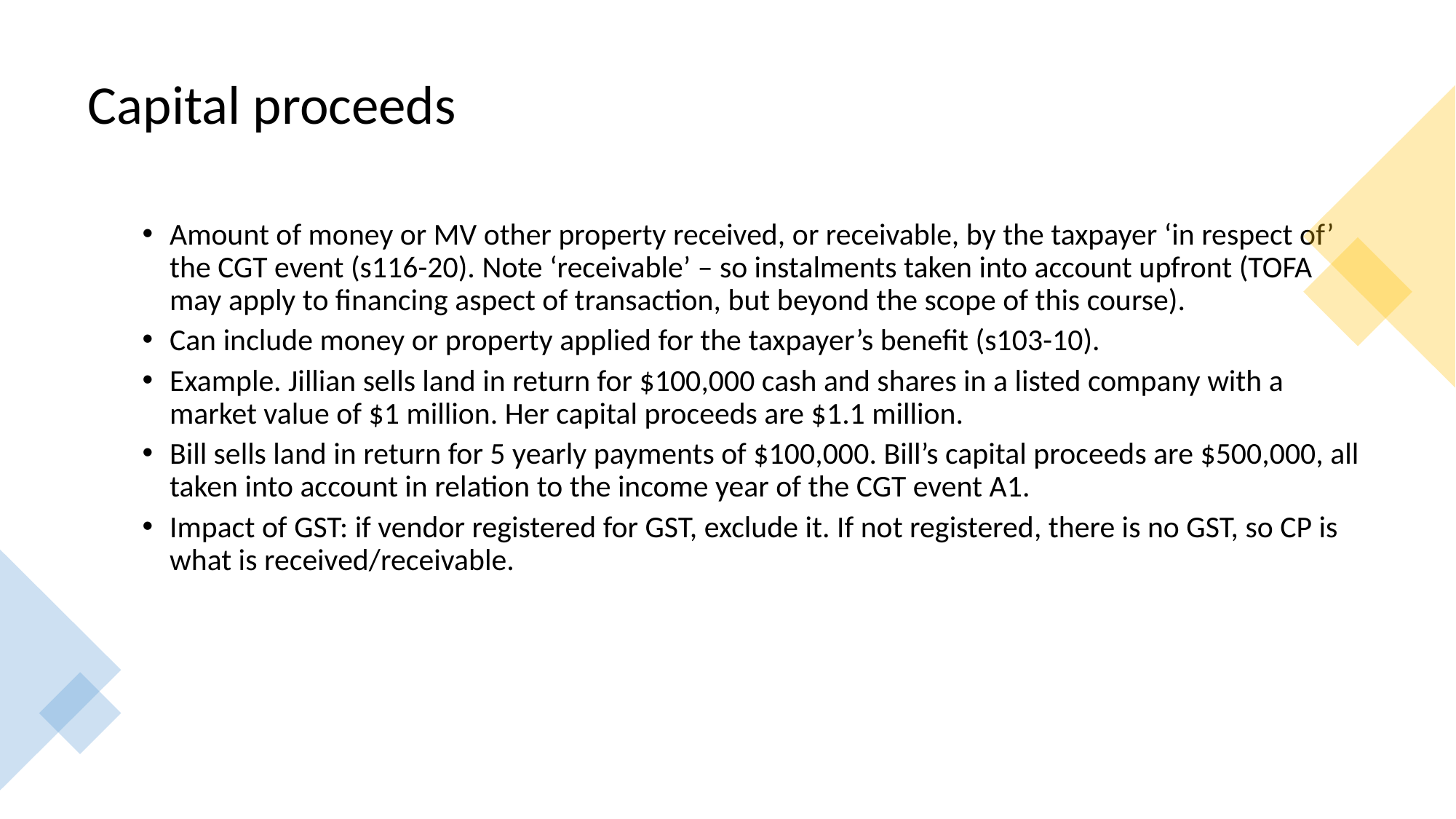

# Capital proceeds

Amount of money or MV other property received, or receivable, by the taxpayer ‘in respect of’ the CGT event (s116-20). Note ‘receivable’ – so instalments taken into account upfront (TOFA may apply to financing aspect of transaction, but beyond the scope of this course).
Can include money or property applied for the taxpayer’s benefit (s103-10).
Example. Jillian sells land in return for $100,000 cash and shares in a listed company with a market value of $1 million. Her capital proceeds are $1.1 million.
Bill sells land in return for 5 yearly payments of $100,000. Bill’s capital proceeds are $500,000, all taken into account in relation to the income year of the CGT event A1.
Impact of GST: if vendor registered for GST, exclude it. If not registered, there is no GST, so CP is what is received/receivable.